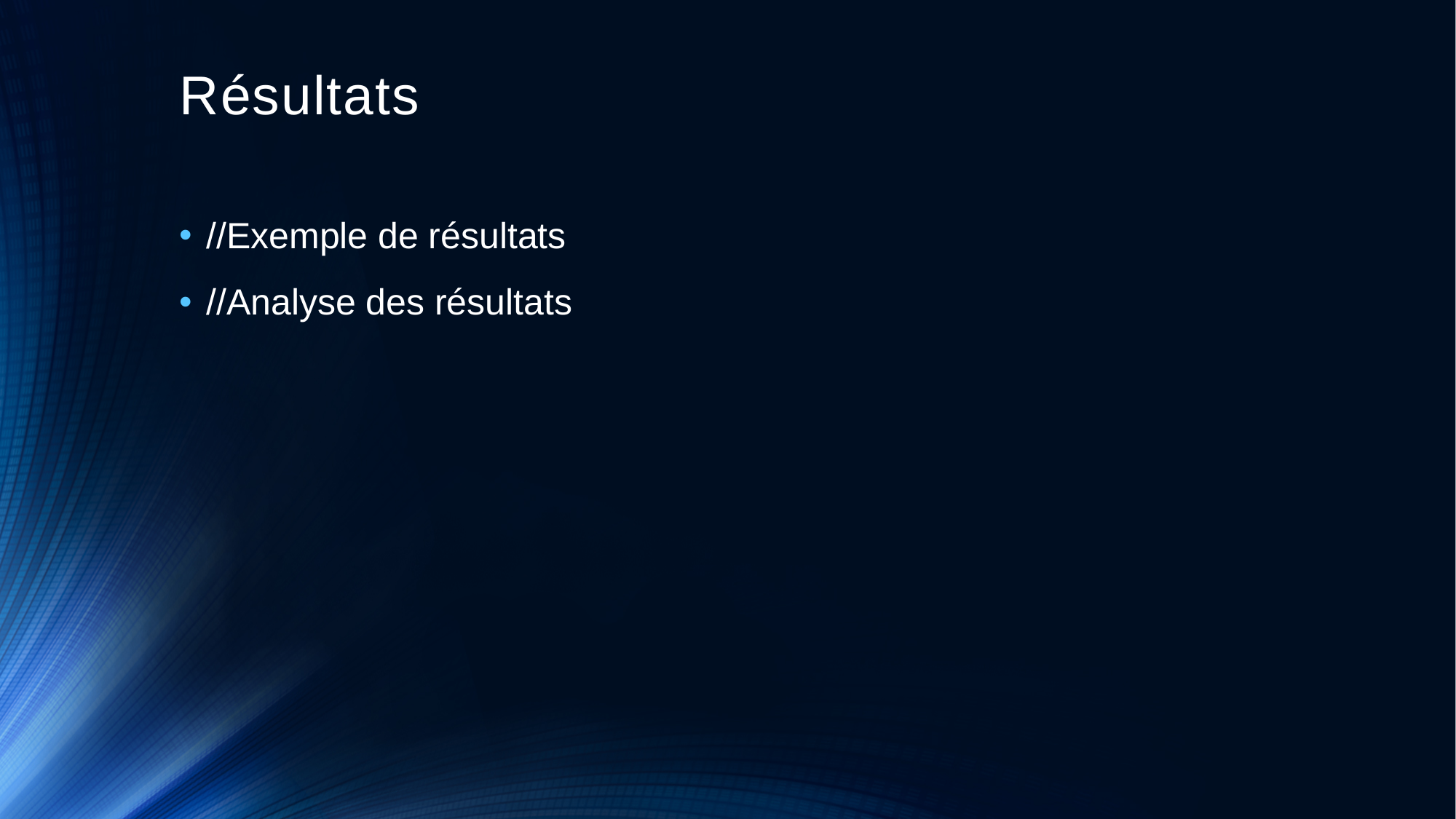

# Résultats
//Exemple de résultats
//Analyse des résultats